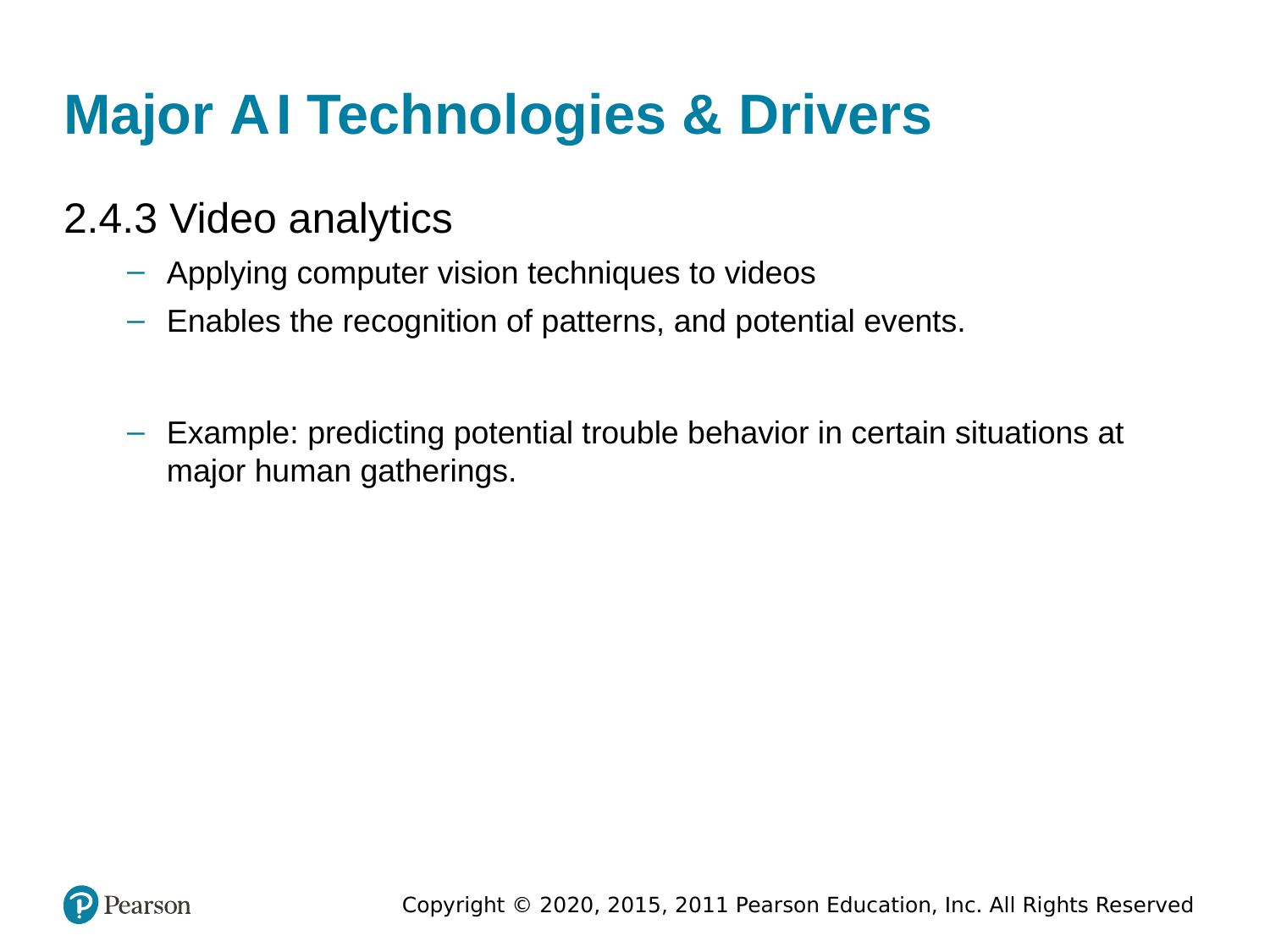

# Major A I Technologies & Drivers
2.4.3 Video analytics
Applying computer vision techniques to videos
Enables the recognition of patterns, and potential events.

Example: predicting potential trouble behavior in certain situations at major human gatherings.